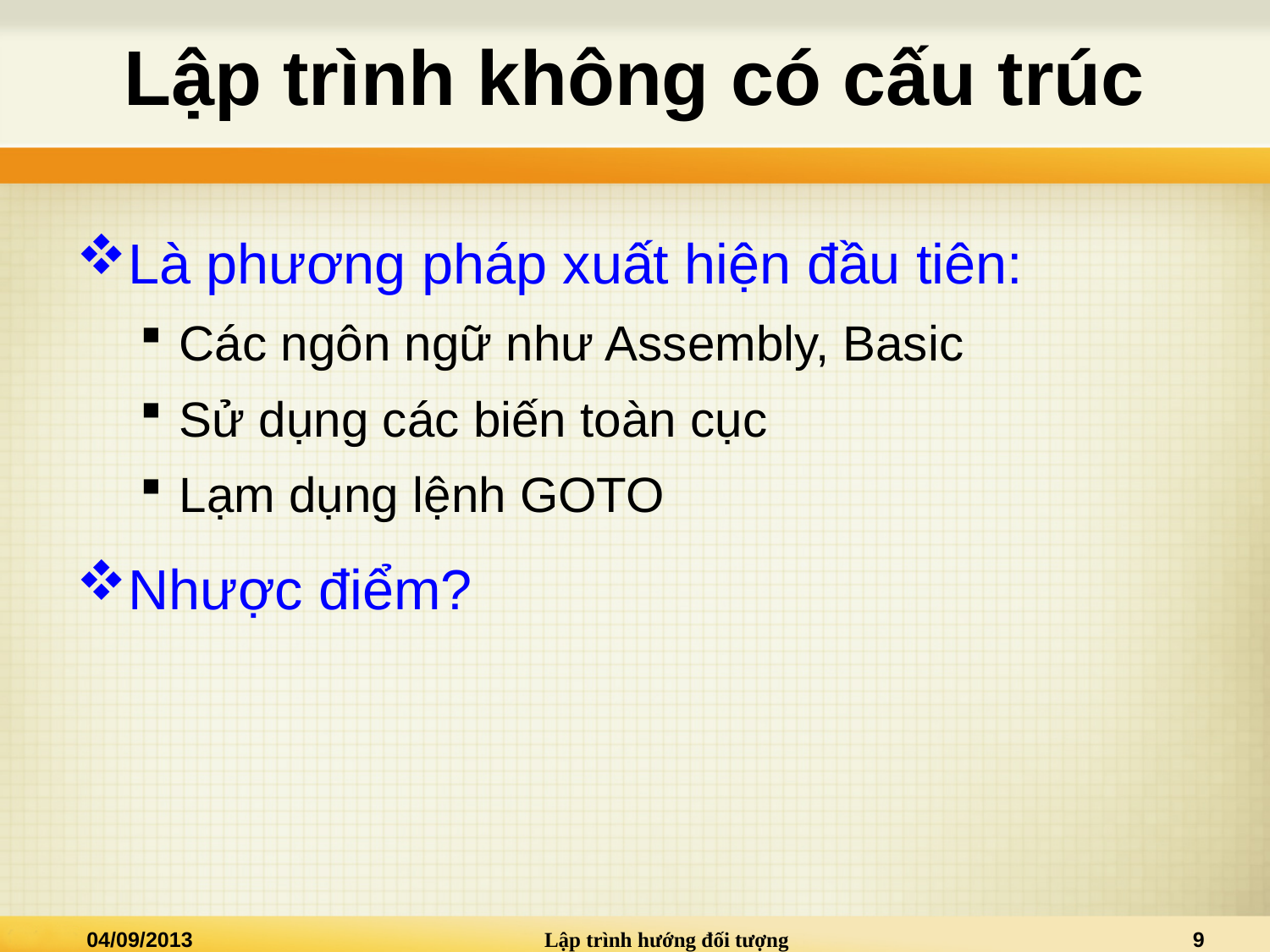

# Lập trình không có cấu trúc
Là phương pháp xuất hiện đầu tiên:
Các ngôn ngữ như Assembly, Basic
Sử dụng các biến toàn cục
Lạm dụng lệnh GOTO
Nhược điểm?
04/09/2013
Lập trình hướng đối tượng
9